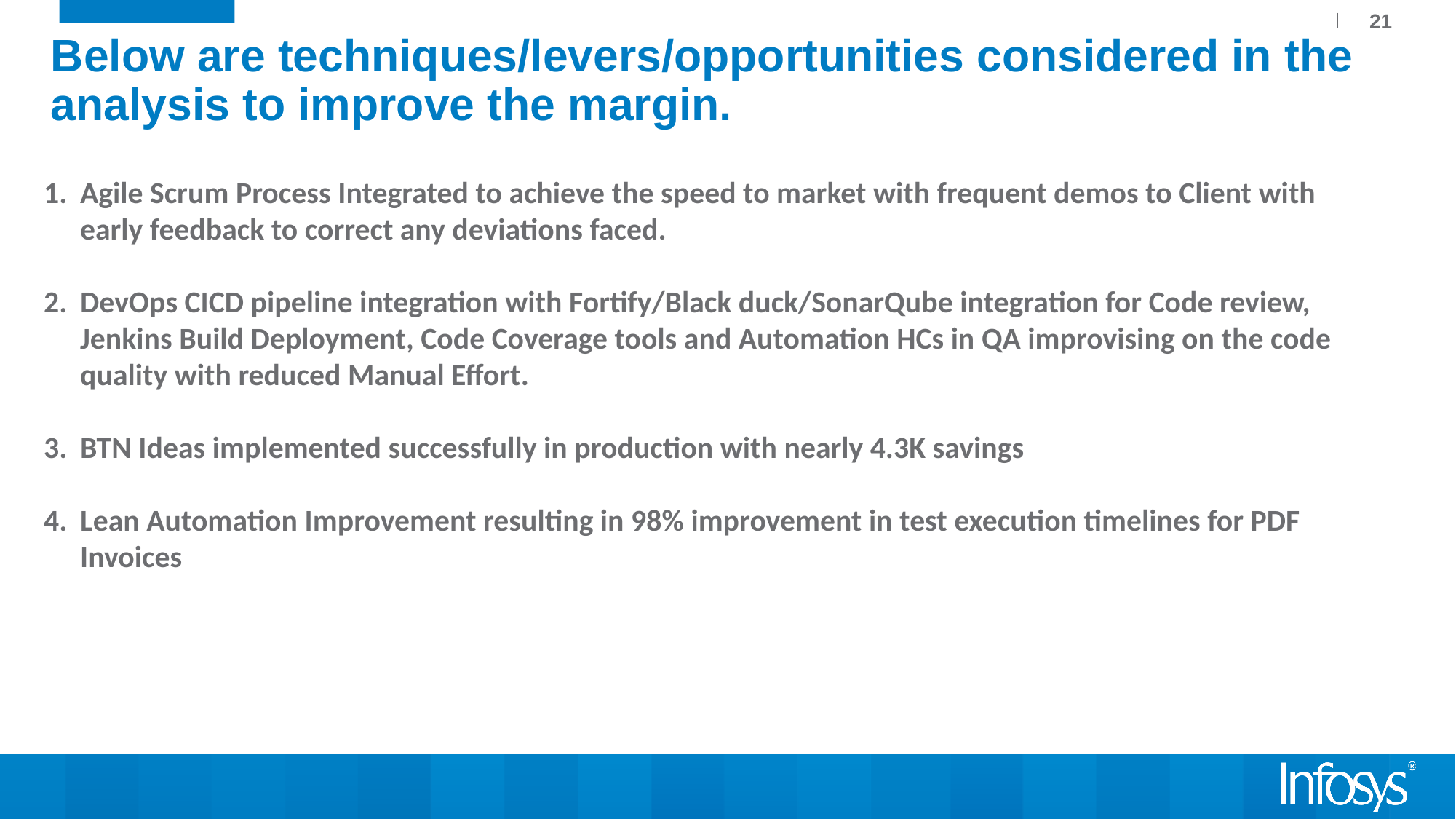

21
# Below are techniques/levers/opportunities considered in the analysis to improve the margin.
Agile Scrum Process Integrated to achieve the speed to market with frequent demos to Client with early feedback to correct any deviations faced.
DevOps CICD pipeline integration with Fortify/Black duck/SonarQube integration for Code review, Jenkins Build Deployment, Code Coverage tools and Automation HCs in QA improvising on the code quality with reduced Manual Effort.

BTN Ideas implemented successfully in production with nearly 4.3K savings

Lean Automation Improvement resulting in 98% improvement in test execution timelines for PDF Invoices